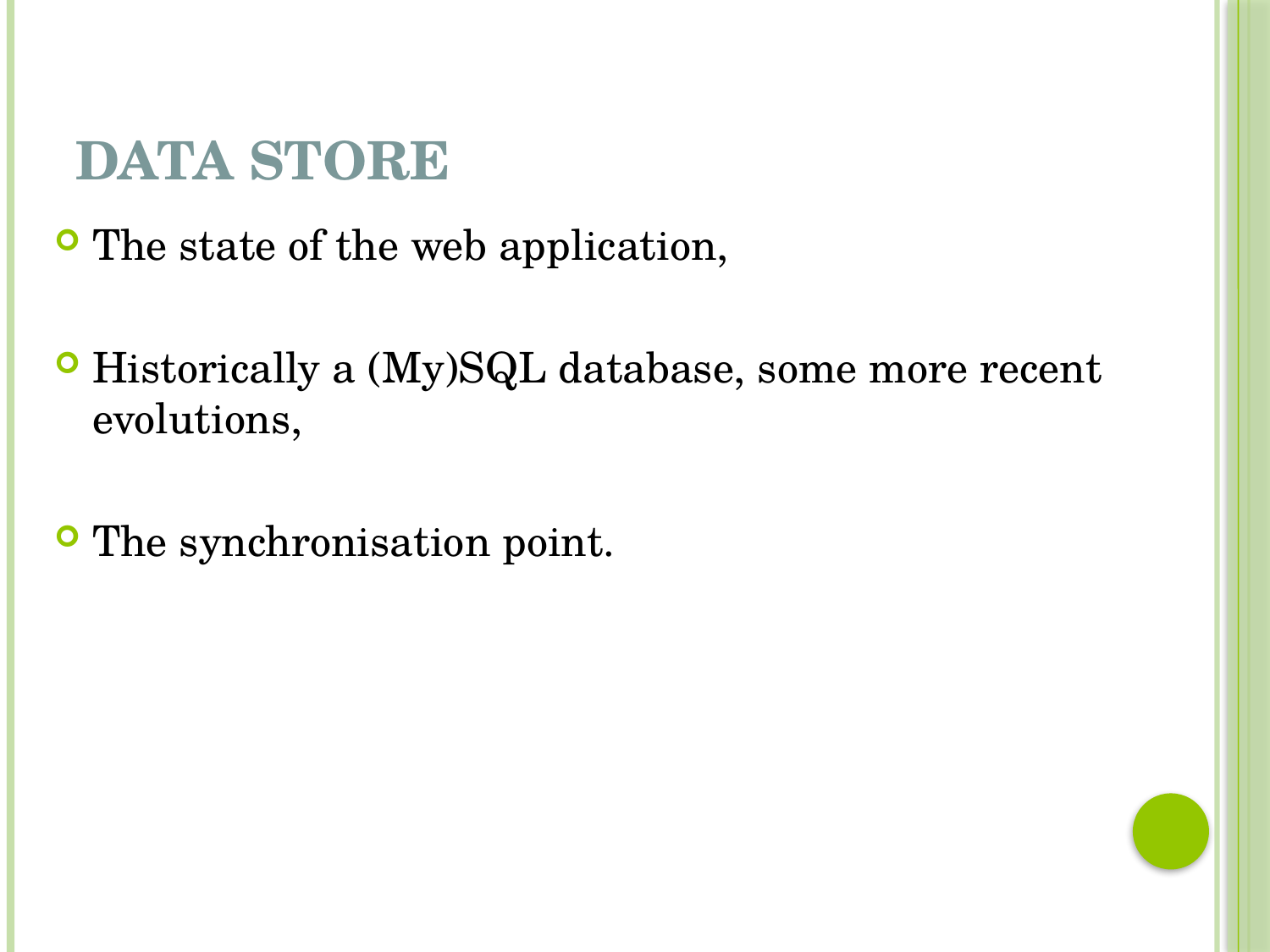

# Data store
The state of the web application,

Historically a (My)SQL database, some more recent evolutions,

The synchronisation point.